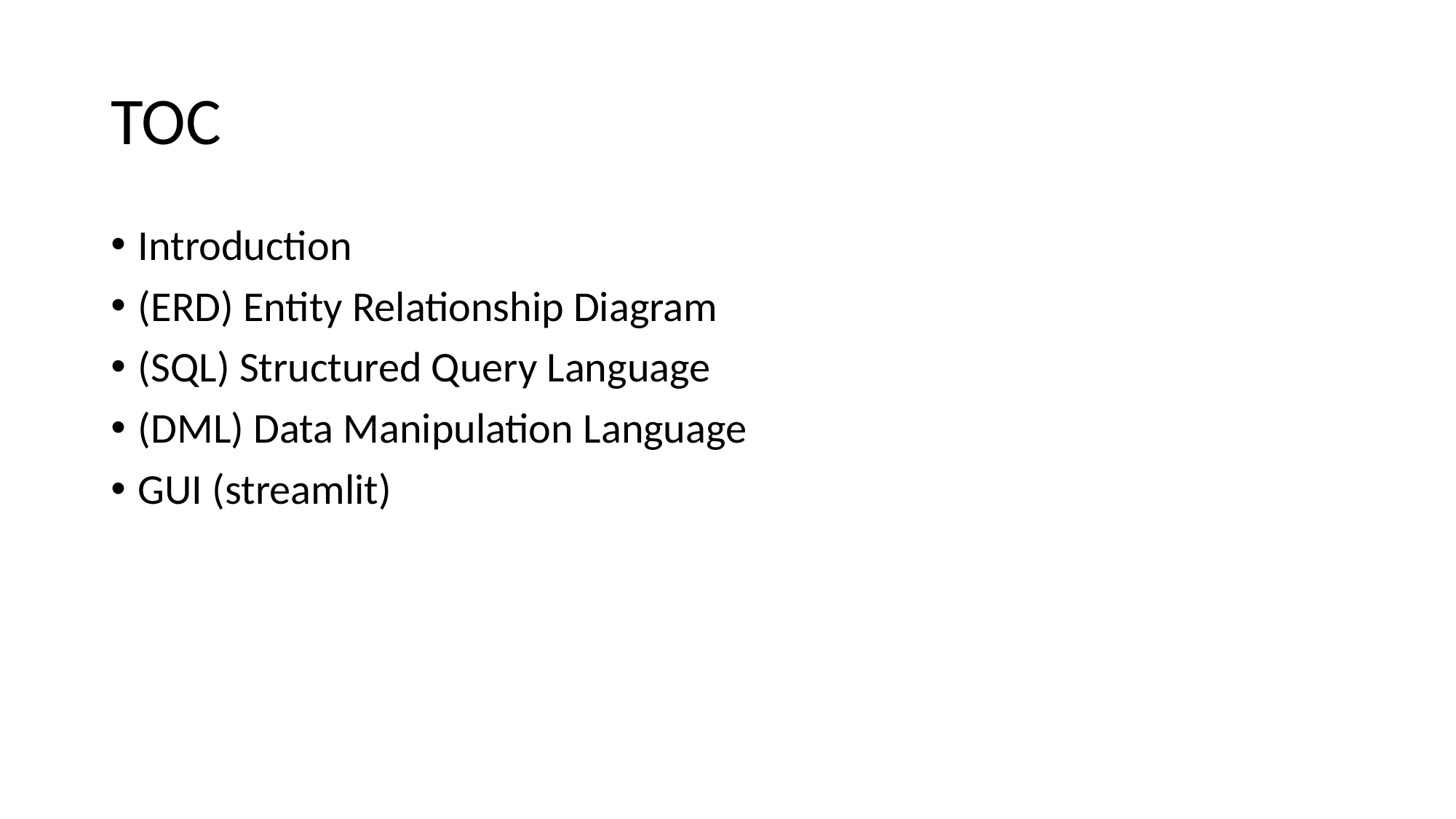

# TOC
Introduction
(ERD) Entity Relationship Diagram
(SQL) Structured Query Language
(DML) Data Manipulation Language
GUI (streamlit)